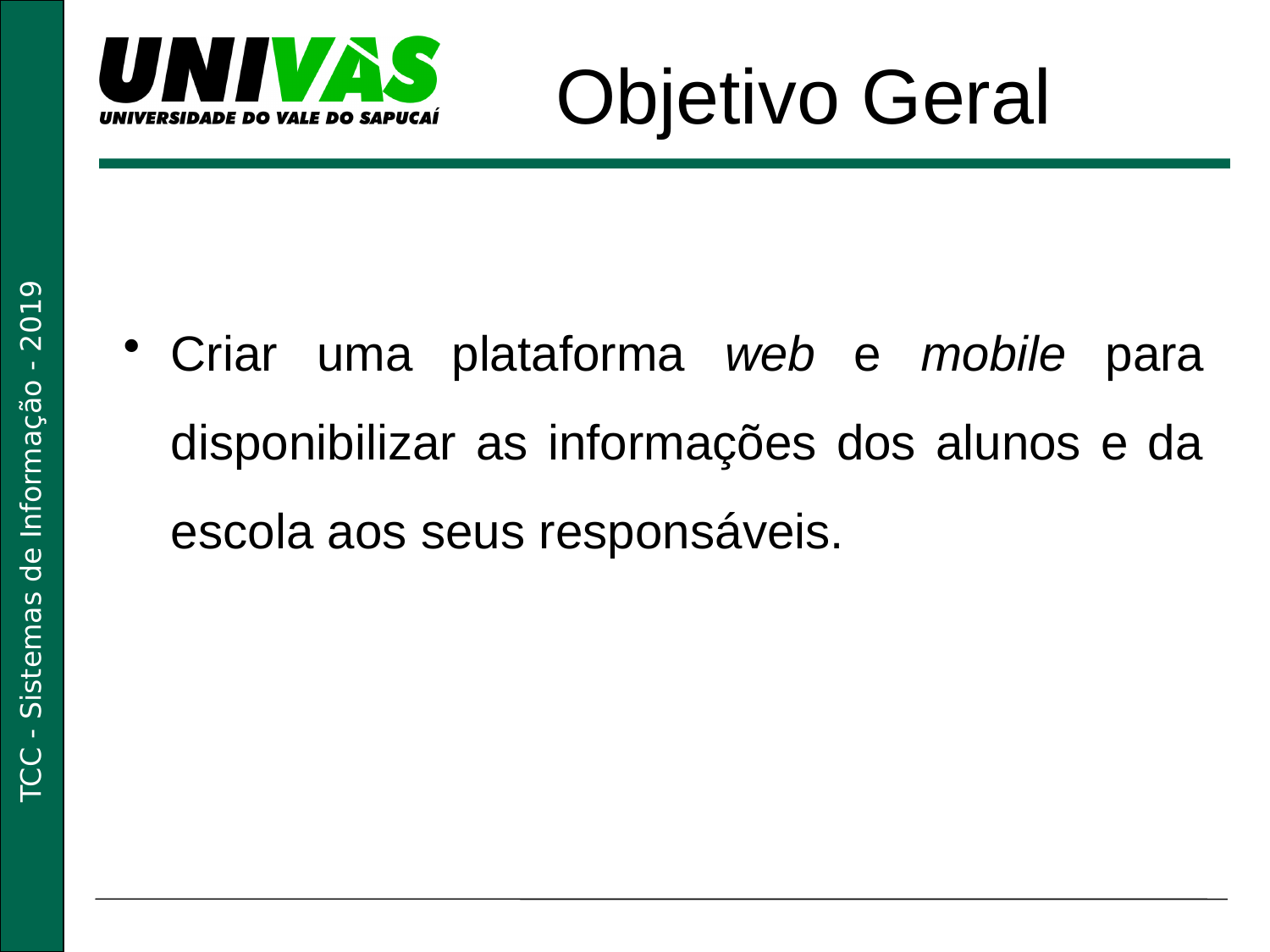

Objetivo Geral
Criar uma plataforma web e mobile para disponibilizar as informações dos alunos e da escola aos seus responsáveis.